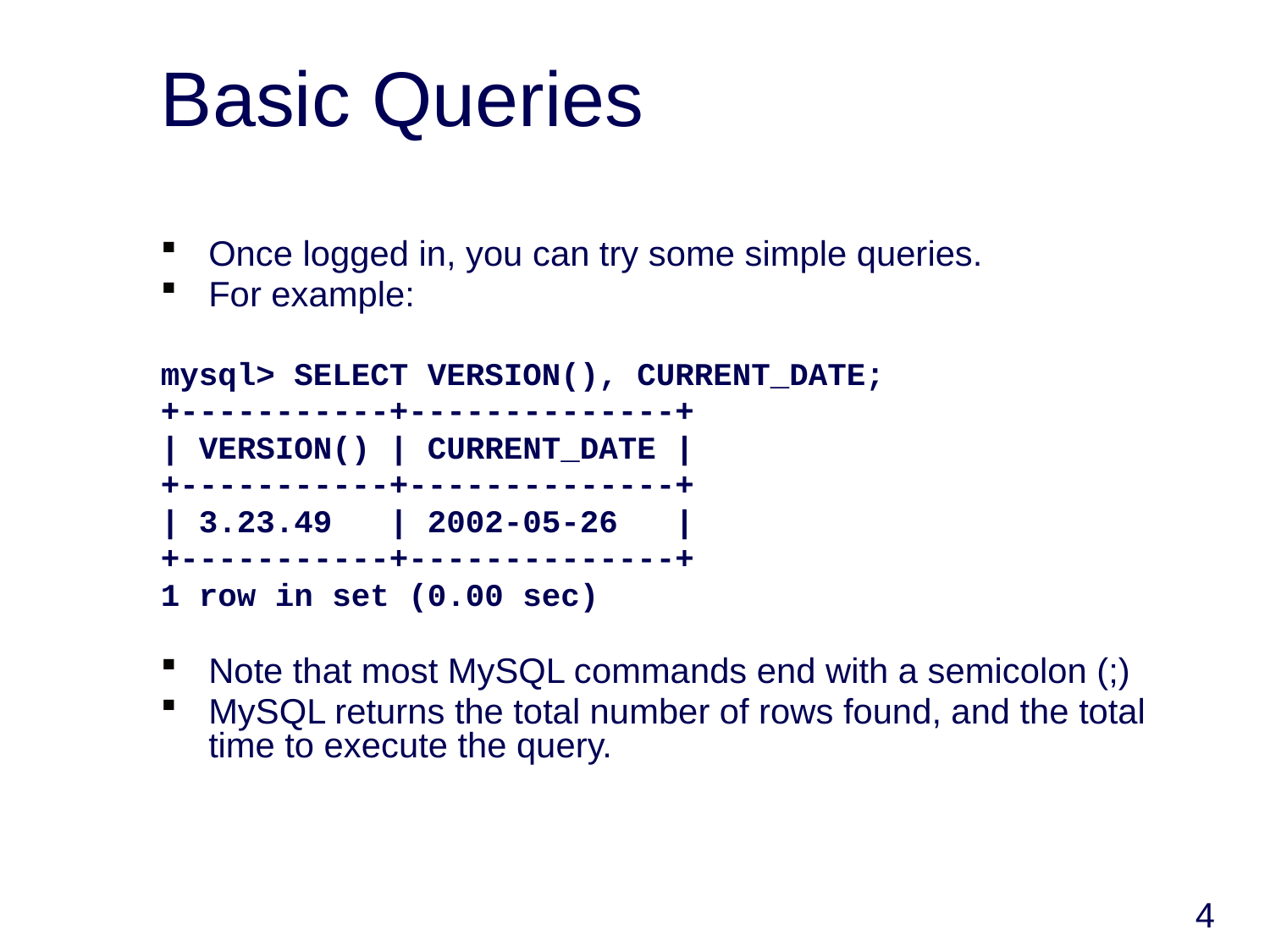

# Basic Queries
Once logged in, you can try some simple queries.
For example:

mysql> SELECT VERSION(), CURRENT_DATE;
+-----------+--------------+
| VERSION() | CURRENT_DATE |
+-----------+--------------+
| 3.23.49   | 2002-05-26   |
+-----------+--------------+
1 row in set (0.00 sec)

Note that most MySQL commands end with a semicolon (;)
MySQL returns the total number of rows found, and the total time to execute the query.

4